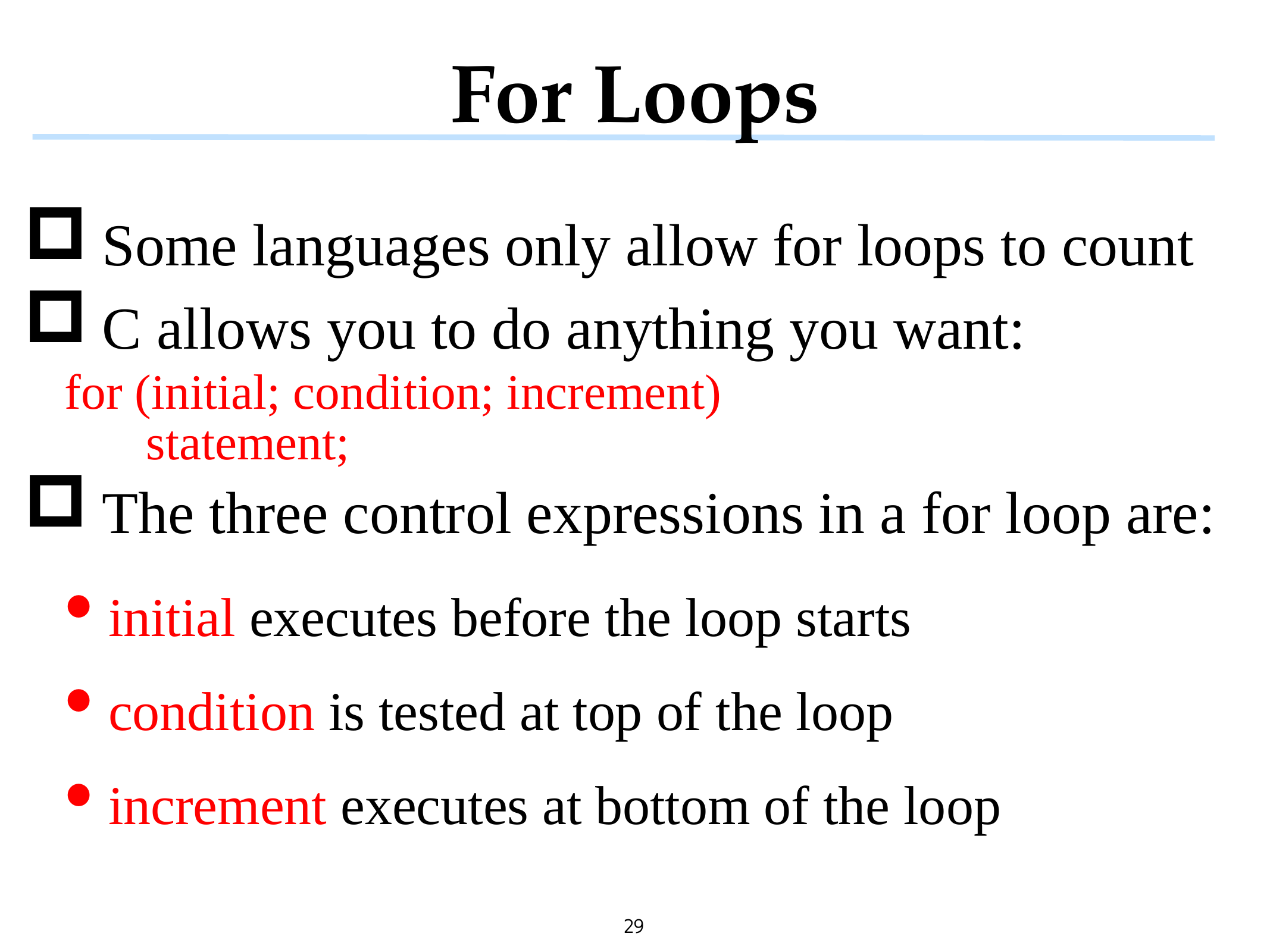

# For Loops
Some languages only allow for loops to count
C allows you to do anything you want:
for (initial; condition; increment)
    statement;
The three control expressions in a for loop are:
initial executes before the loop starts
condition is tested at top of the loop
increment executes at bottom of the loop
29